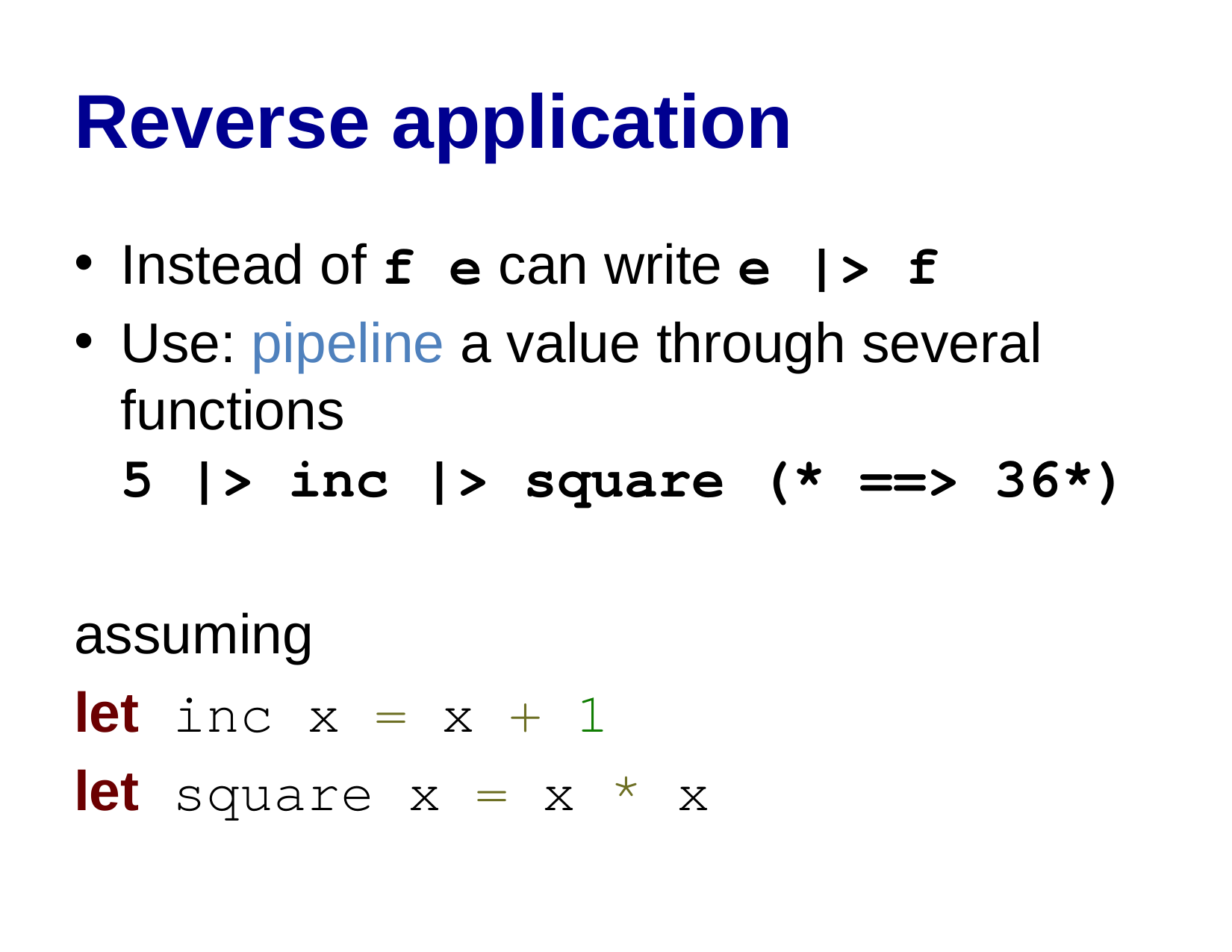

# Reverse application
Instead of f e can write e |> f
Use: pipeline a value through several functions
5 |> inc |> square (* ==> 36*)

assuming
let inc x = x + 1
let square x = x * x